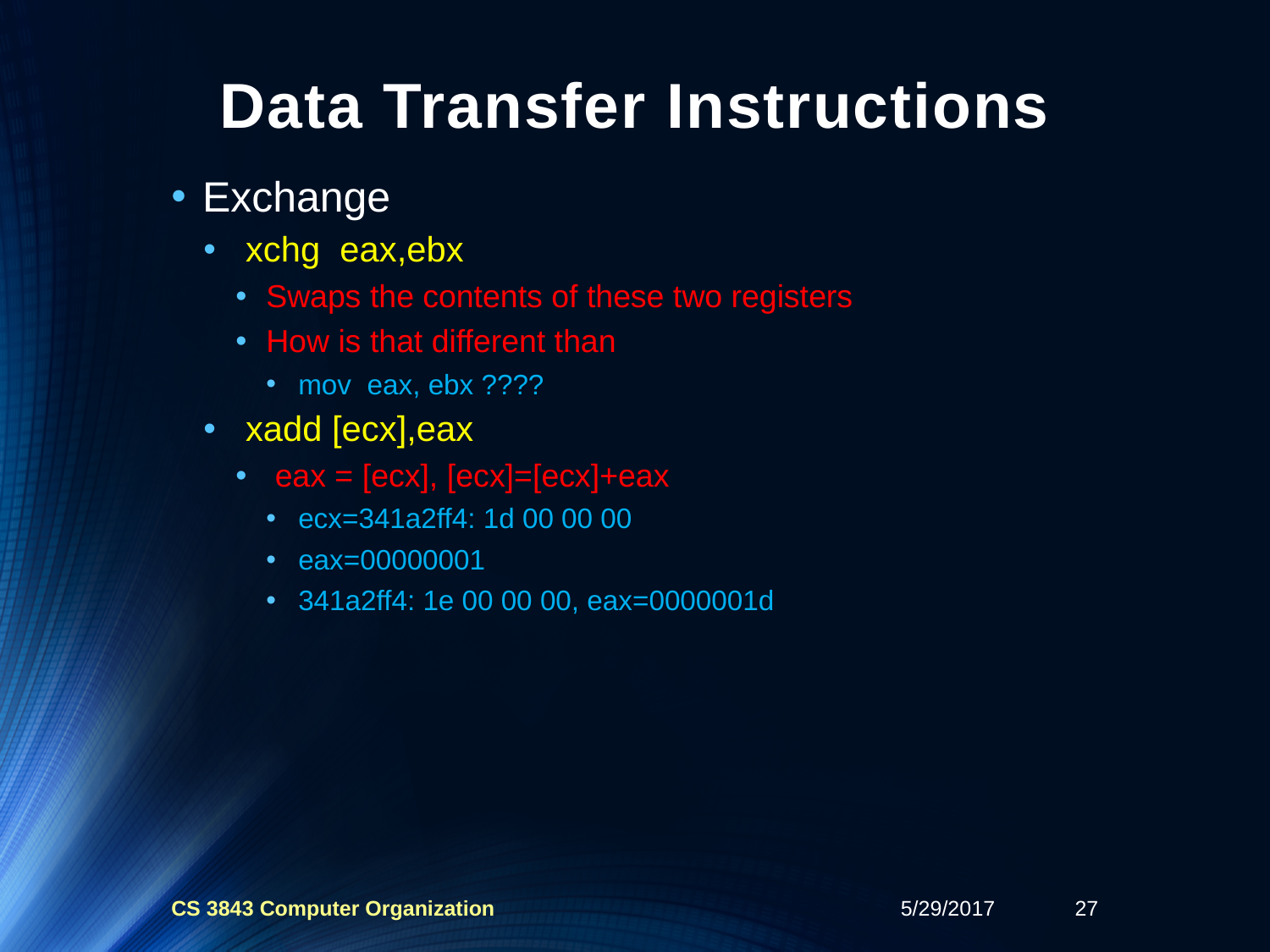

# Data Transfer Instructions
Exchange
 xchg  eax,ebx
Swaps the contents of these two registers
How is that different than
 mov  eax, ebx ????
 xadd [ecx],eax
 eax = [ecx], [ecx]=[ecx]+eax
 ecx=341a2ff4: 1d 00 00 00
 eax=00000001
 341a2ff4: 1e 00 00 00, eax=0000001d
CS 3843 Computer Organization
5/29/2017
27